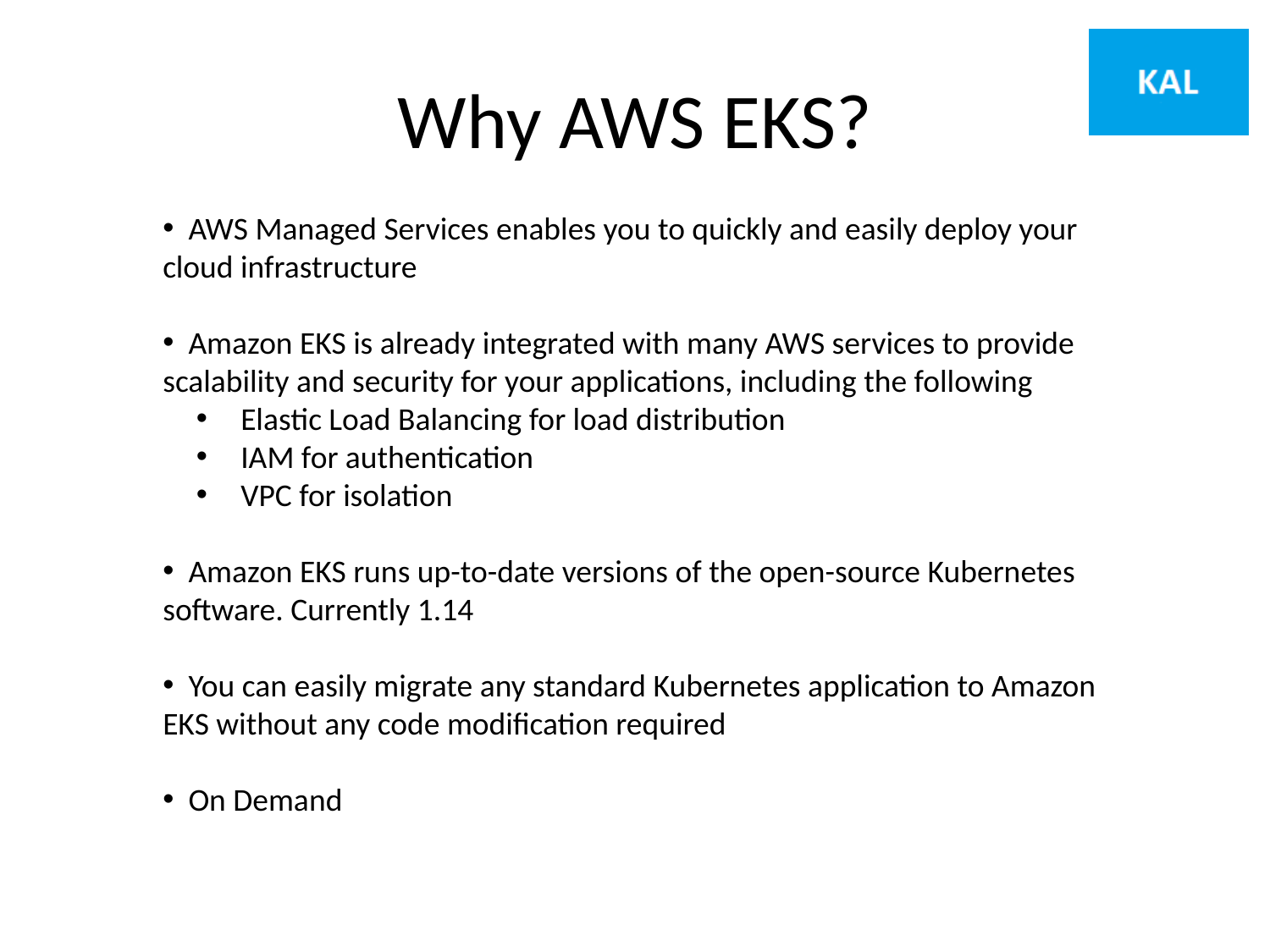

# Why AWS EKS?
  AWS Managed Services enables you to quickly and easily deploy your cloud infrastructure

  Amazon EKS is already integrated with many AWS services to provide scalability and security for your applications, including the following
  Elastic Load Balancing for load distribution
  IAM for authentication
  VPC for isolation

  Amazon EKS runs up-to-date versions of the open-source Kubernetes software. Currently 1.14

  You can easily migrate any standard Kubernetes application to Amazon EKS without any code modification required

  On Demand